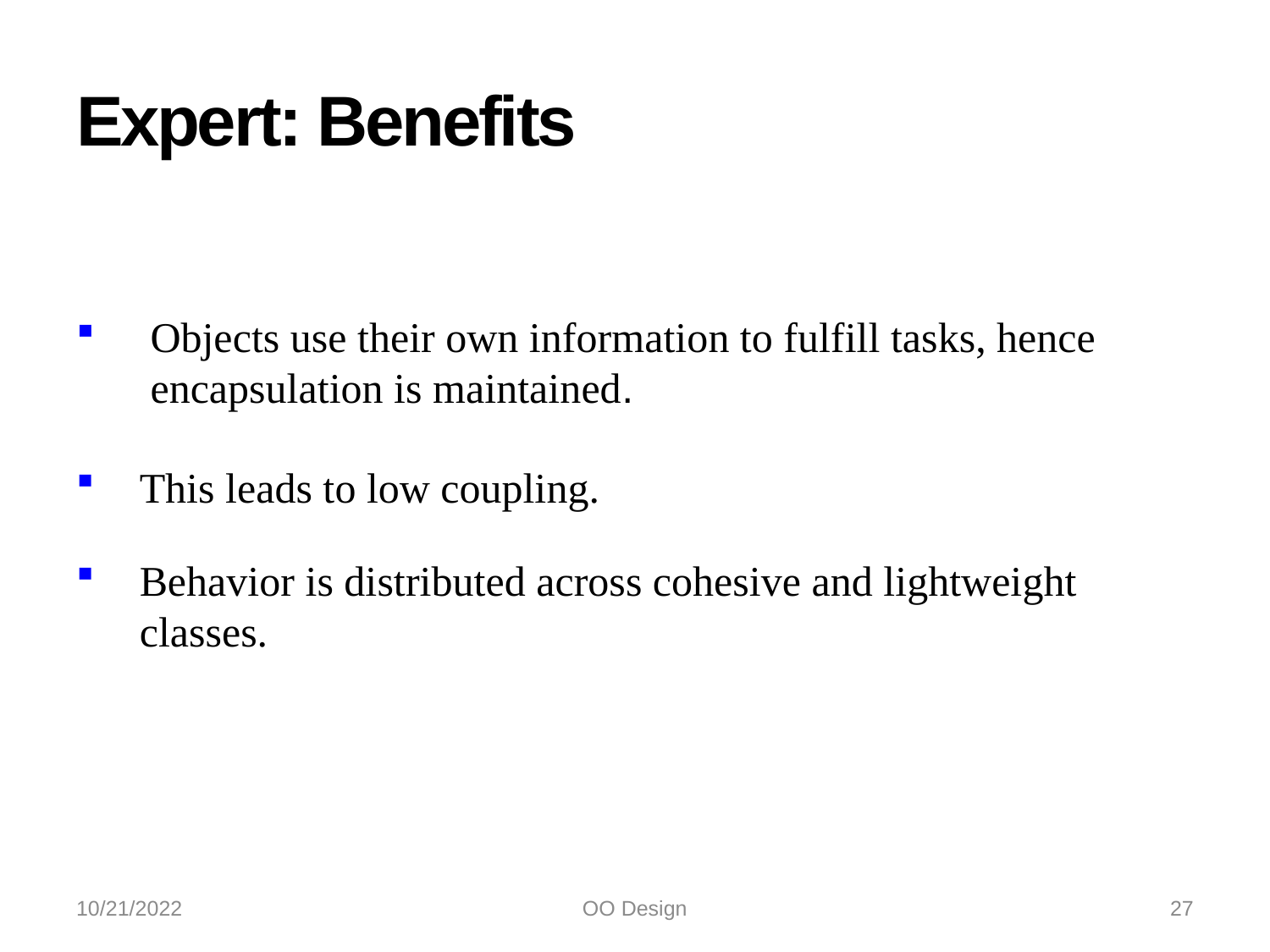

# Expert: Benefits
Objects use their own information to fulfill tasks, hence encapsulation is maintained.
This leads to low coupling.
Behavior is distributed across cohesive and lightweight classes.
10/21/2022
OO Design
27